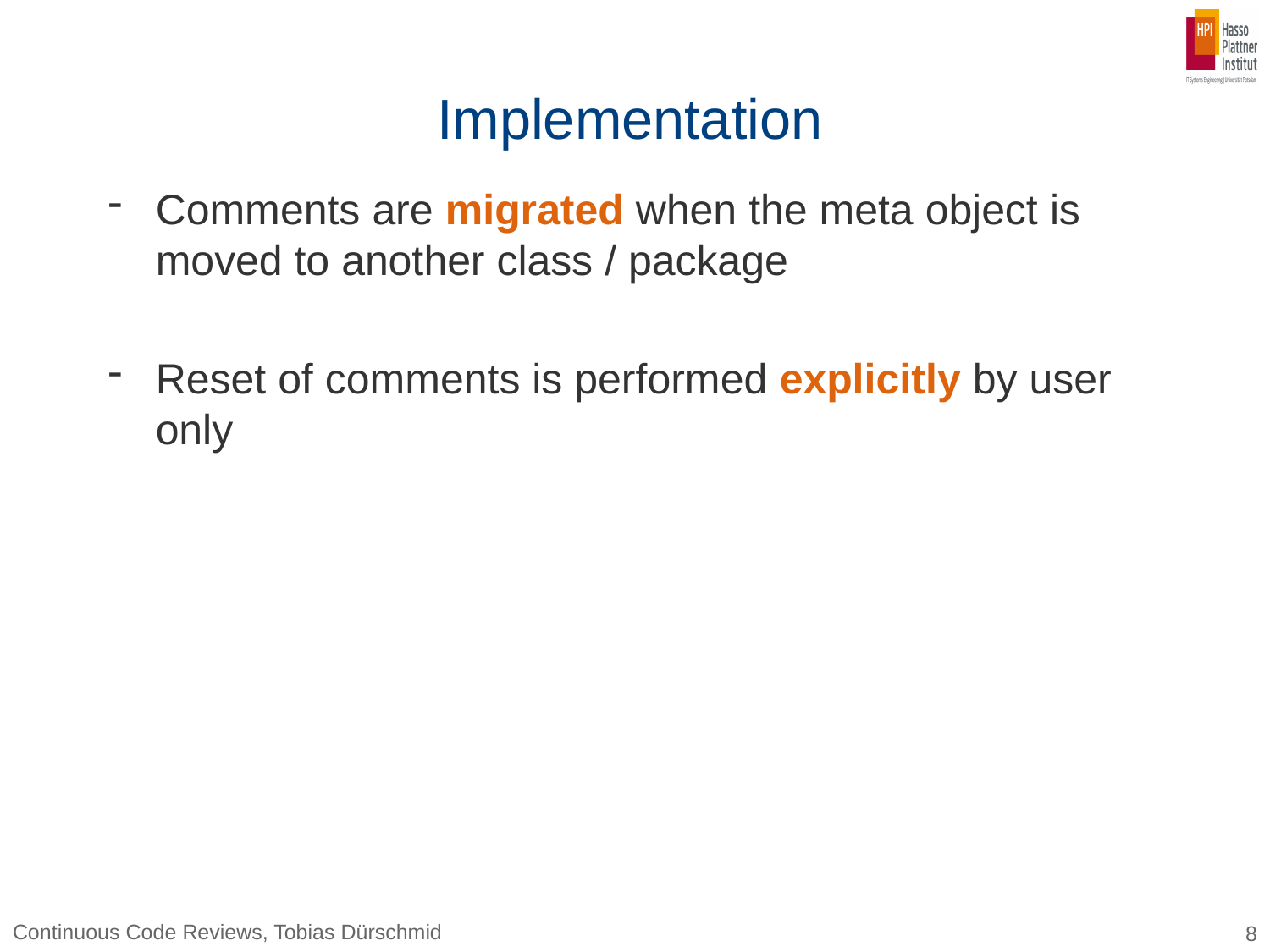

# Implementation
Comments are migrated when the meta object is moved to another class / package

Reset of comments is performed explicitly by user only
Continuous Code Reviews, Tobias Dürschmid
8